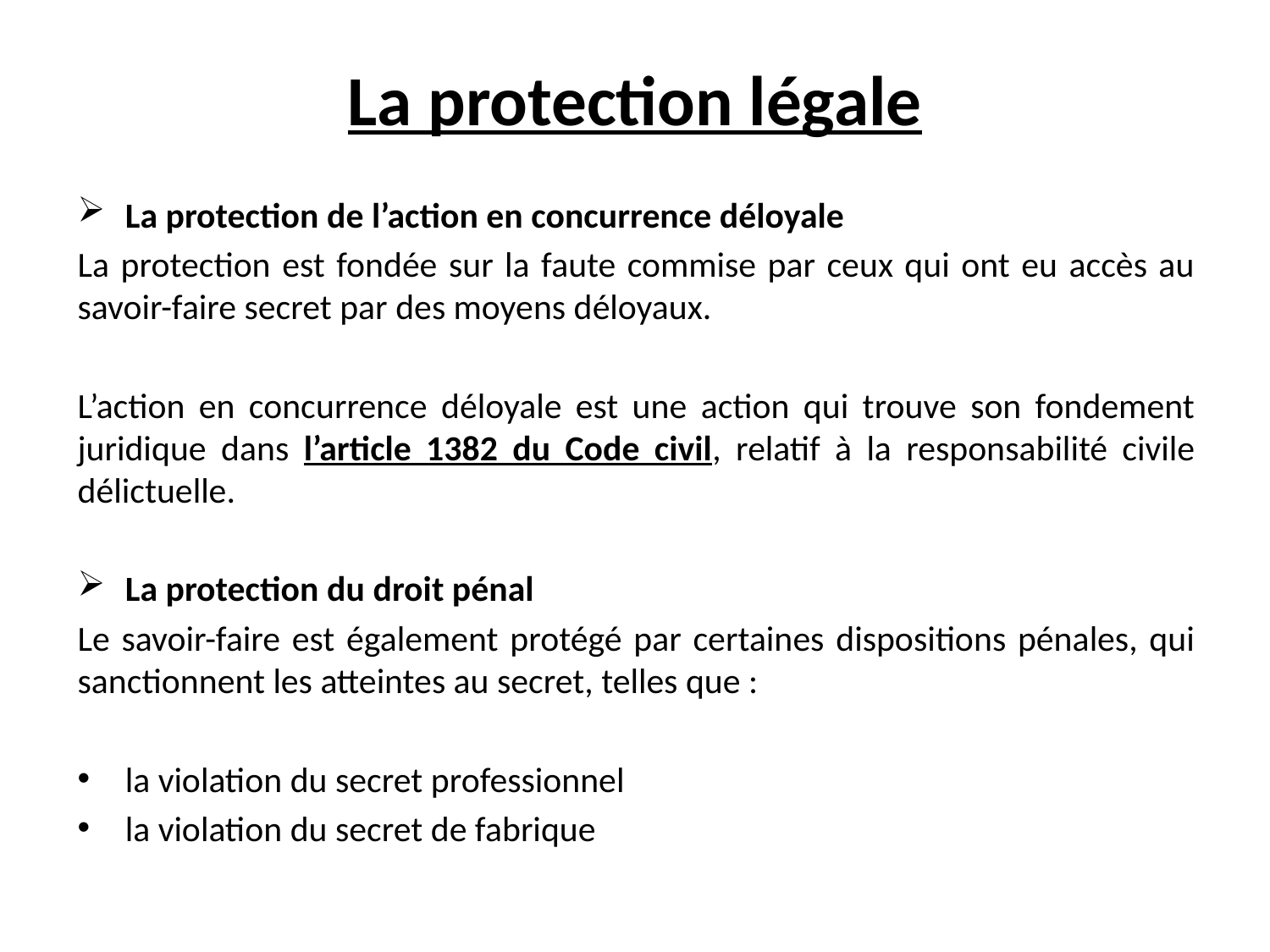

# La protection légale
La protection de l’action en concurrence déloyale
La protection est fondée sur la faute commise par ceux qui ont eu accès au savoir-faire secret par des moyens déloyaux.

L’action en concurrence déloyale est une action qui trouve son fondement juridique dans l’article 1382 du Code civil, relatif à la responsabilité civile délictuelle.

La protection du droit pénal
Le savoir-faire est également protégé par certaines dispositions pénales, qui sanctionnent les atteintes au secret, telles que :

la violation du secret professionnel
la violation du secret de fabrique